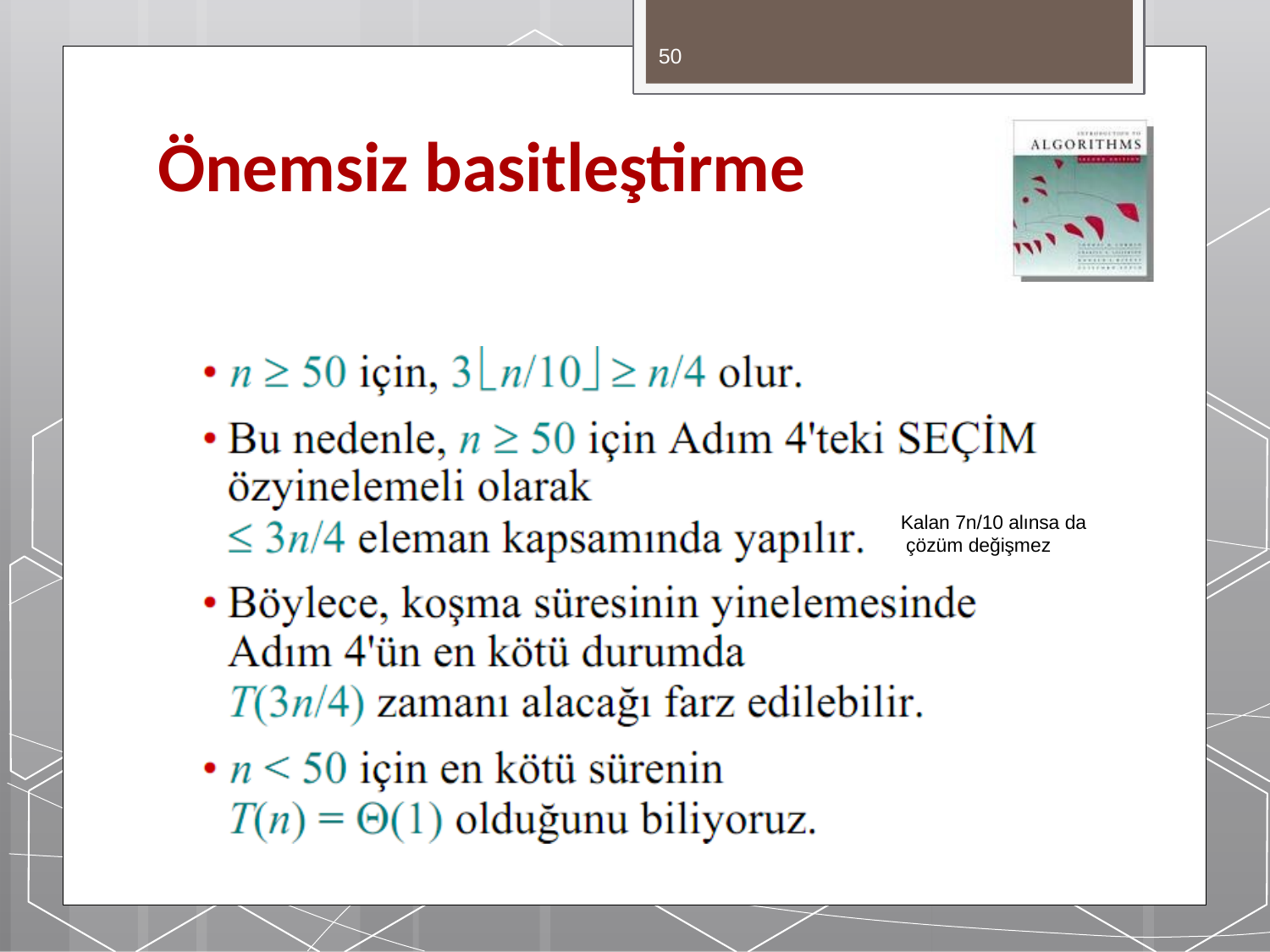

50

# Önemsiz basitleştirme
Kalan 7n/10 alınsa da  çözüm değişmez